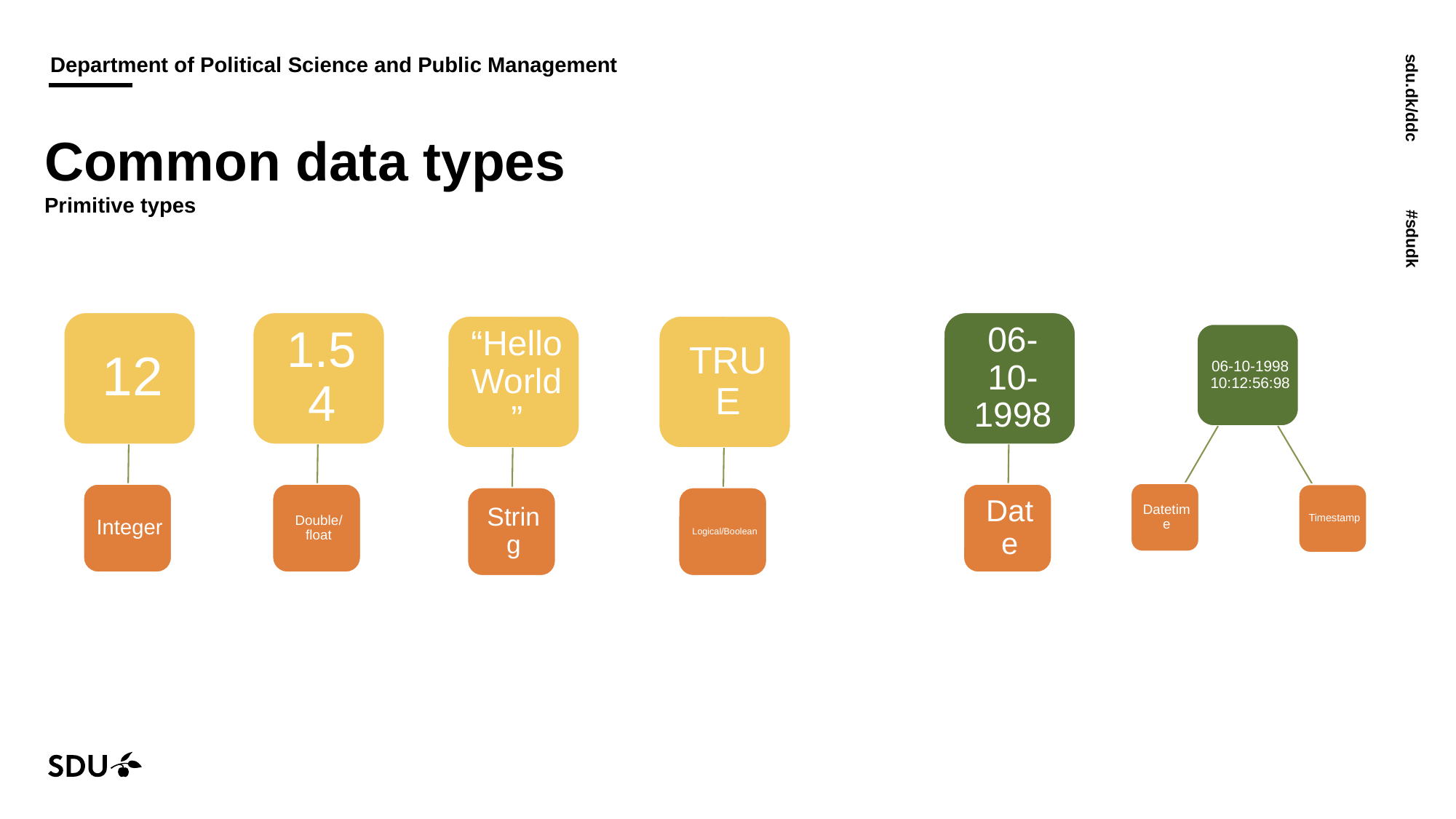

# Common data types Primitive types
06-10-1998 10:12:56:98
Timestamp
Datetime
12
Integer
1.54
Double/float
06-10-1998
Date
“Hello World”
String
TRUE
Logical/Boolean
14/10/2022